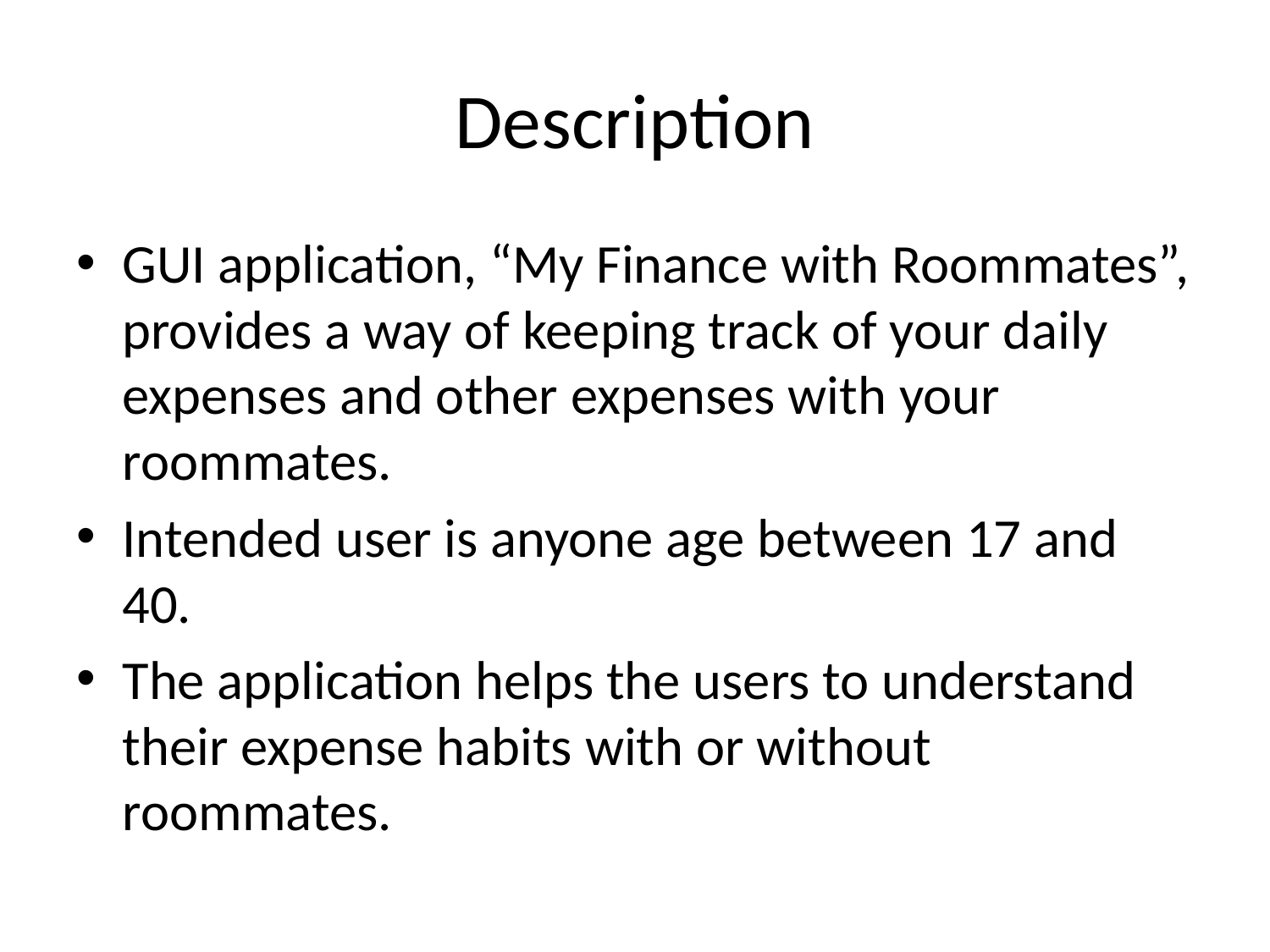

# Description
GUI application, “My Finance with Roommates”, provides a way of keeping track of your daily expenses and other expenses with your roommates.
Intended user is anyone age between 17 and 40.
The application helps the users to understand their expense habits with or without roommates.